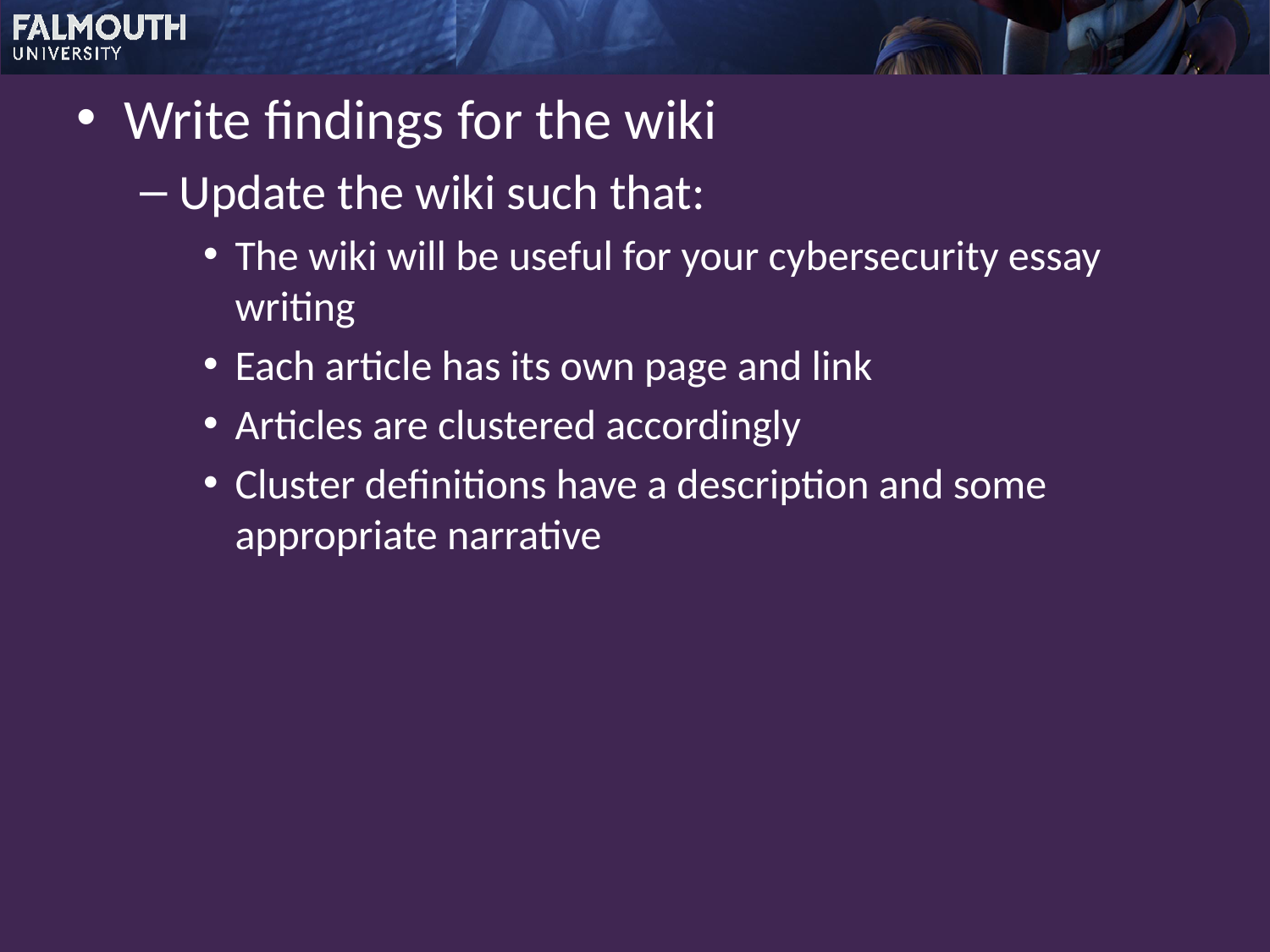

Write findings for the wiki
Update the wiki such that:
The wiki will be useful for your cybersecurity essay writing
Each article has its own page and link
Articles are clustered accordingly
Cluster definitions have a description and some appropriate narrative